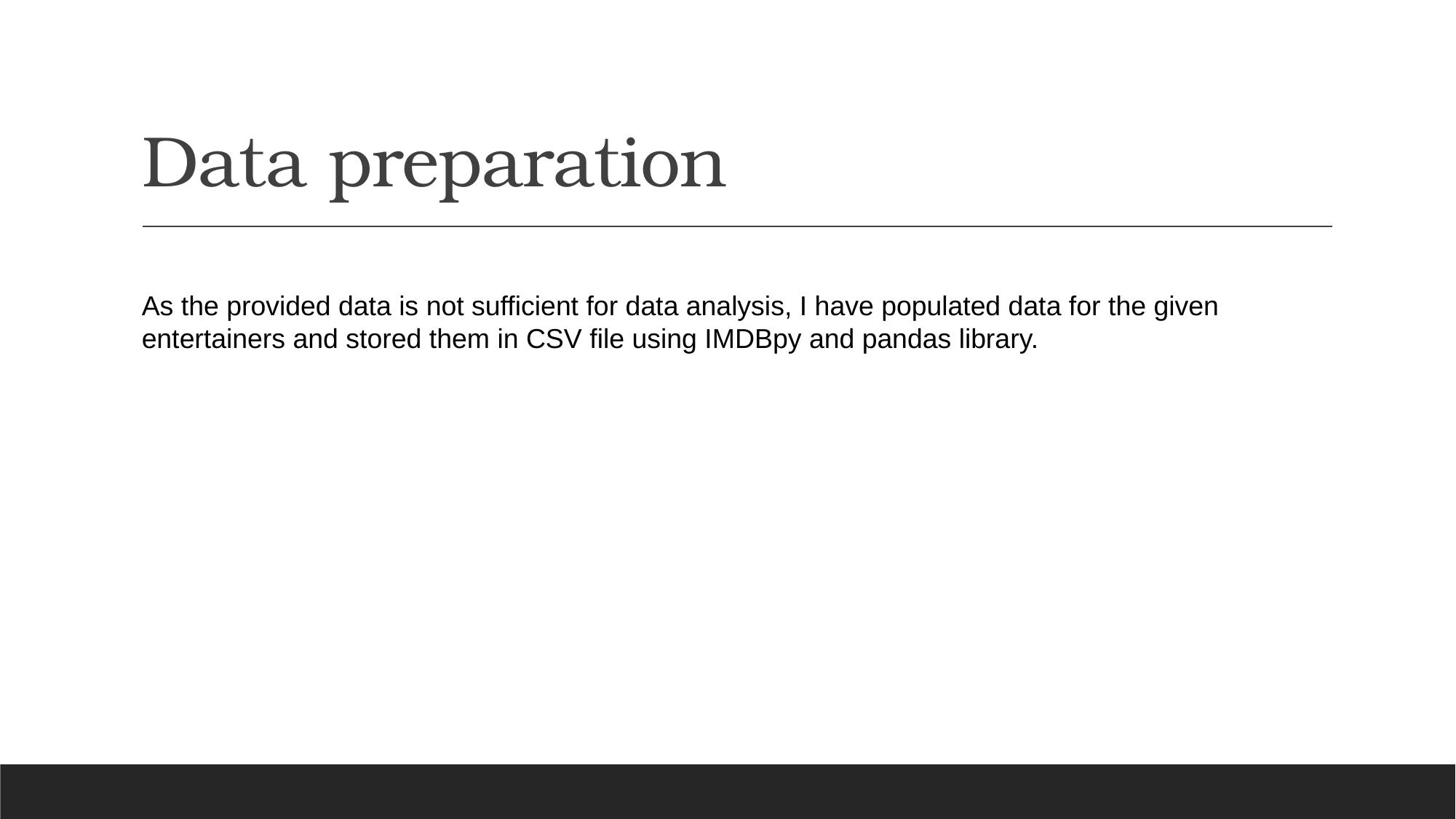

# Data preparation
As the provided data is not sufficient for data analysis, I have populated data for the given entertainers and stored them in CSV file using IMDBpy and pandas library.